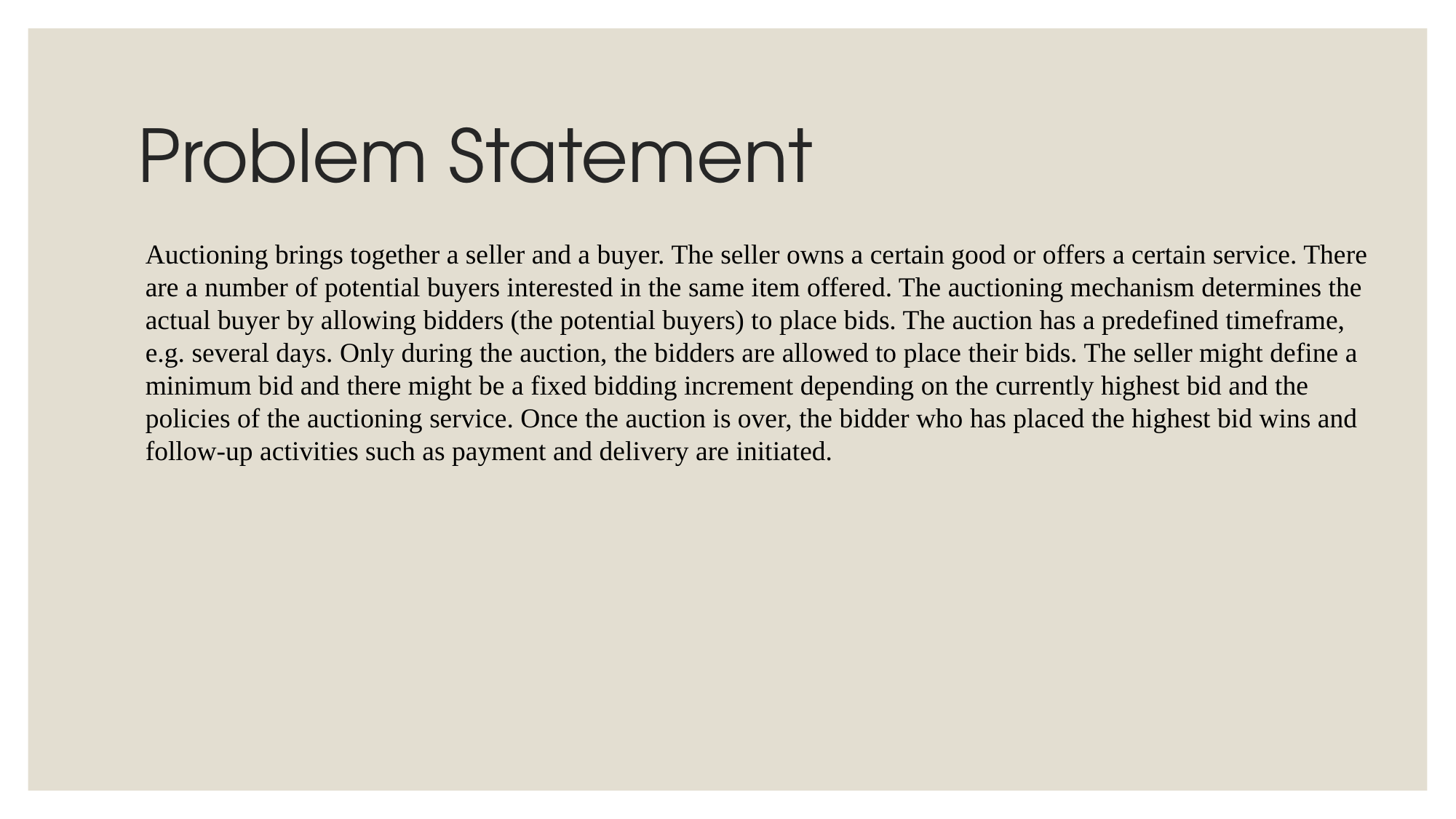

# Problem Statement
Auctioning brings together a seller and a buyer. The seller owns a certain good or offers a certain service. There are a number of potential buyers interested in the same item offered. The auctioning mechanism determines the actual buyer by allowing bidders (the potential buyers) to place bids. The auction has a predefined timeframe, e.g. several days. Only during the auction, the bidders are allowed to place their bids. The seller might define a minimum bid and there might be a fixed bidding increment depending on the currently highest bid and the policies of the auctioning service. Once the auction is over, the bidder who has placed the highest bid wins and follow-up activities such as payment and delivery are initiated.